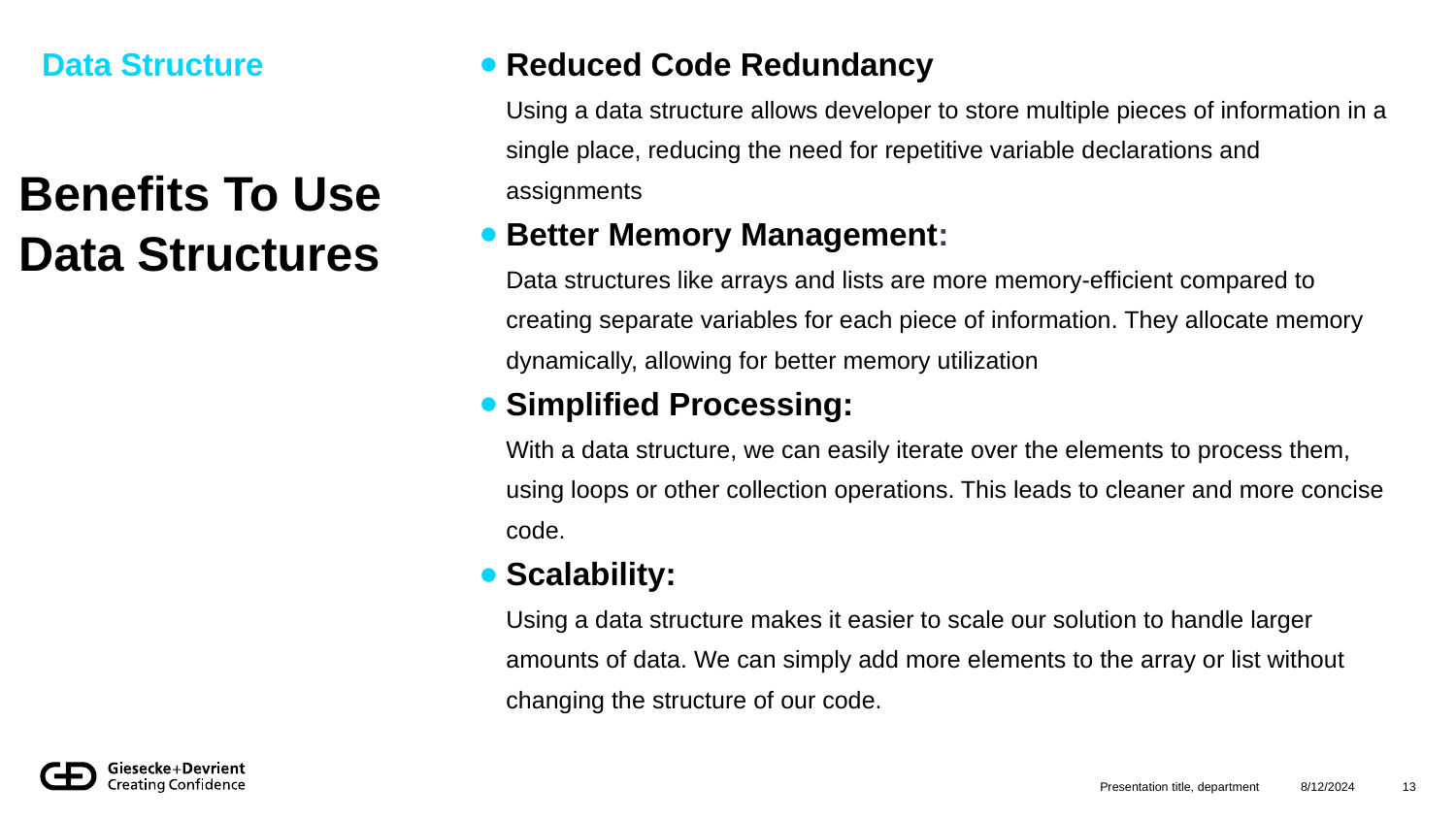

Data Structure
Reduced Code Redundancy
Using a data structure allows developer to store multiple pieces of information in a single place, reducing the need for repetitive variable declarations and assignments
Better Memory Management:
Data structures like arrays and lists are more memory-efficient compared to creating separate variables for each piece of information. They allocate memory dynamically, allowing for better memory utilization
Simplified Processing:
With a data structure, we can easily iterate over the elements to process them, using loops or other collection operations. This leads to cleaner and more concise code.
Scalability:
Using a data structure makes it easier to scale our solution to handle larger amounts of data. We can simply add more elements to the array or list without changing the structure of our code.
# Benefits To Use Data Structures
Presentation title, department
8/12/2024
13